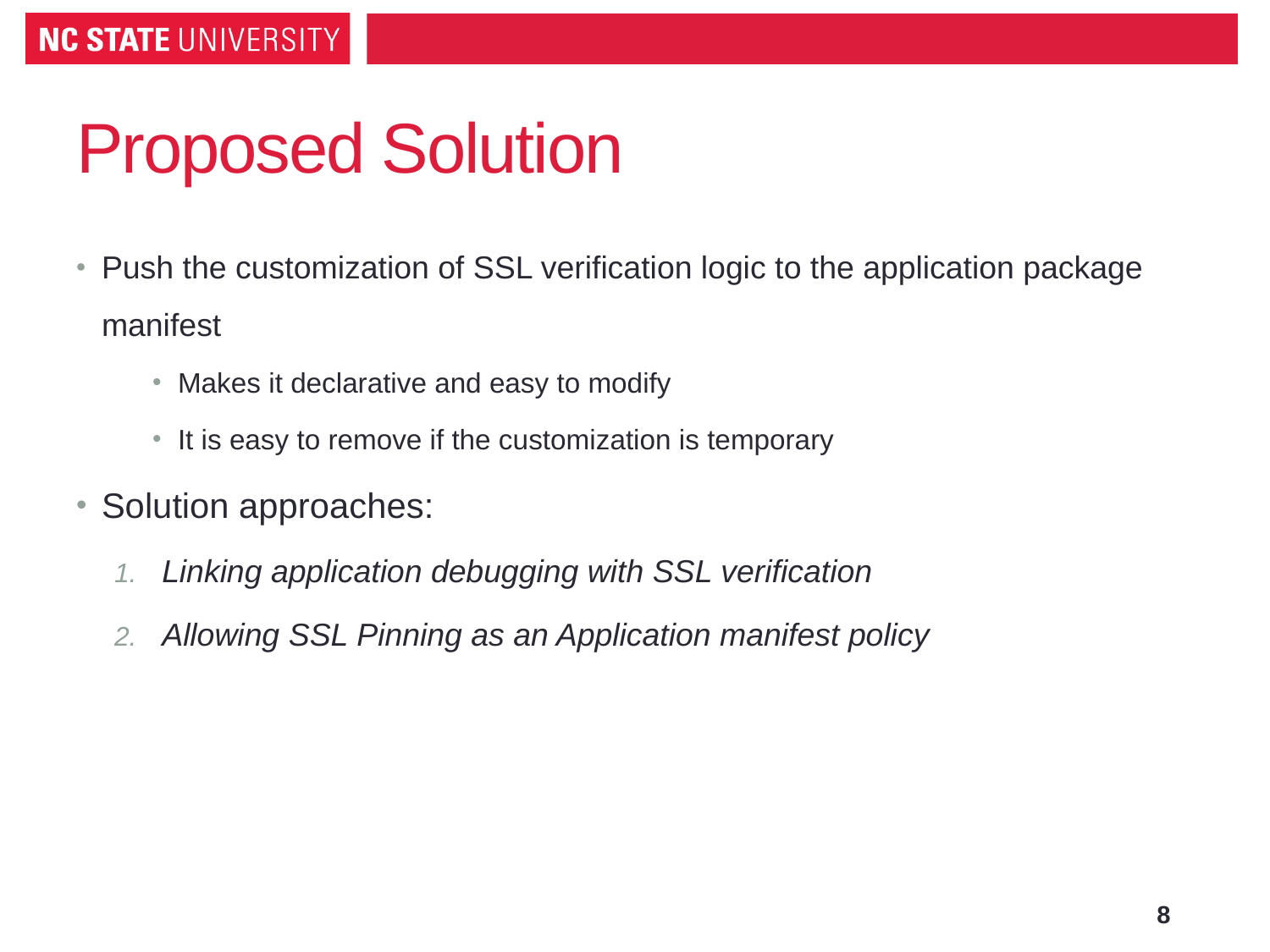

# Proposed Solution
Push the customization of SSL verification logic to the application package manifest
Makes it declarative and easy to modify
It is easy to remove if the customization is temporary
Solution approaches:
Linking application debugging with SSL verification
Allowing SSL Pinning as an Application manifest policy

8